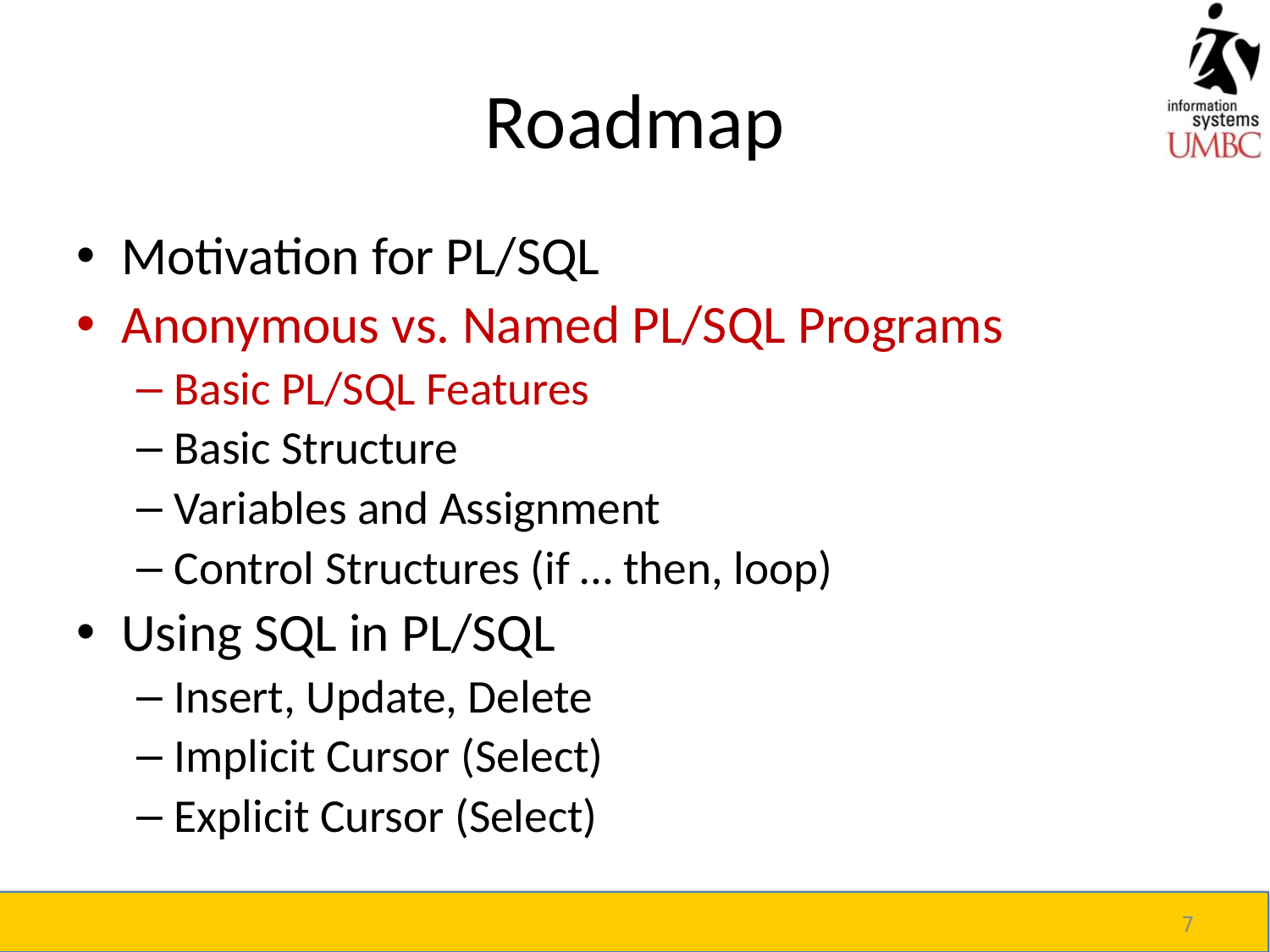

# Roadmap
Motivation for PL/SQL
Anonymous vs. Named PL/SQL Programs
Basic PL/SQL Features
Basic Structure
Variables and Assignment
Control Structures (if … then, loop)
Using SQL in PL/SQL
Insert, Update, Delete
Implicit Cursor (Select)
Explicit Cursor (Select)

7